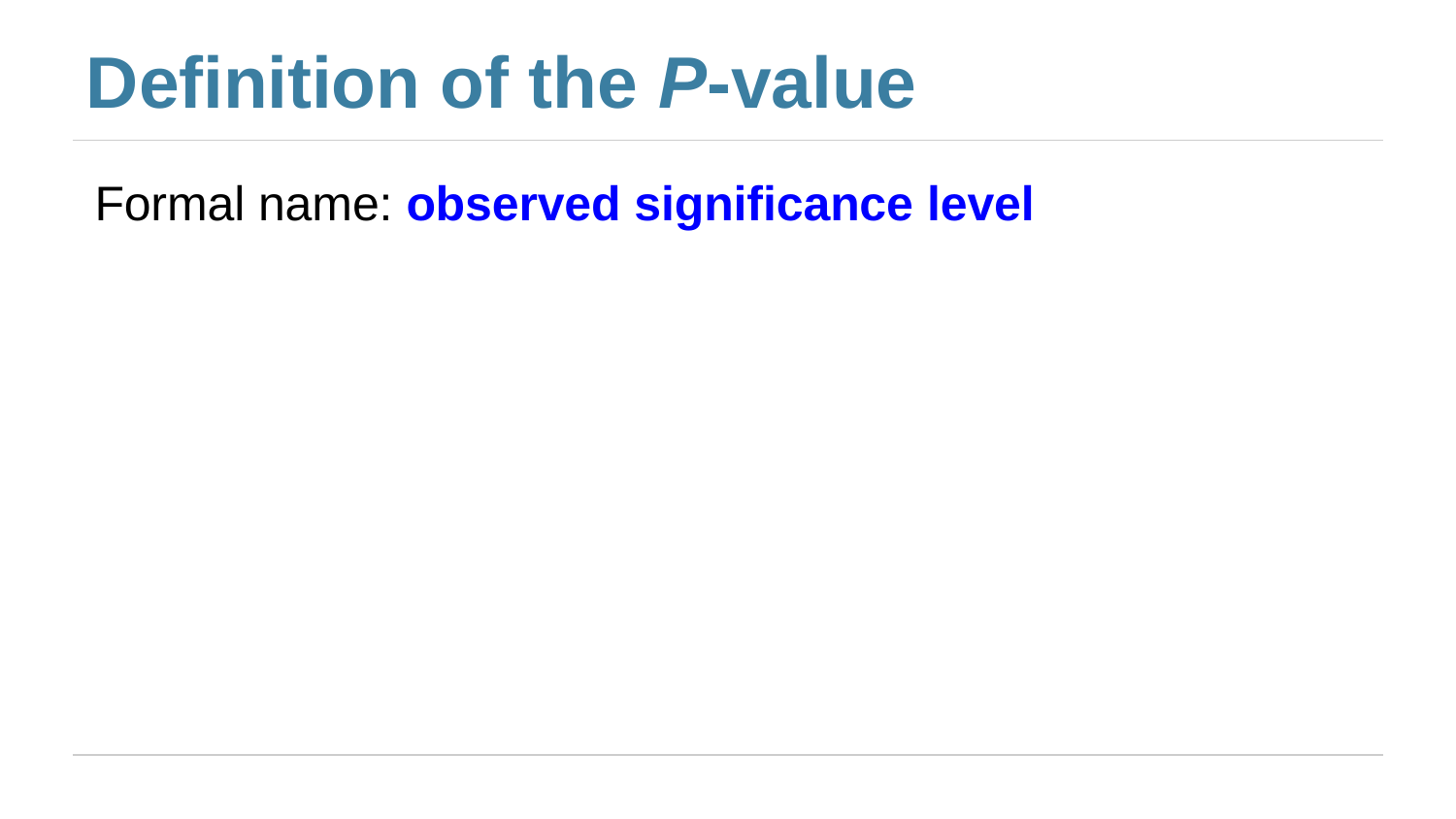

# Definition of the P-value
Formal name: observed significance level